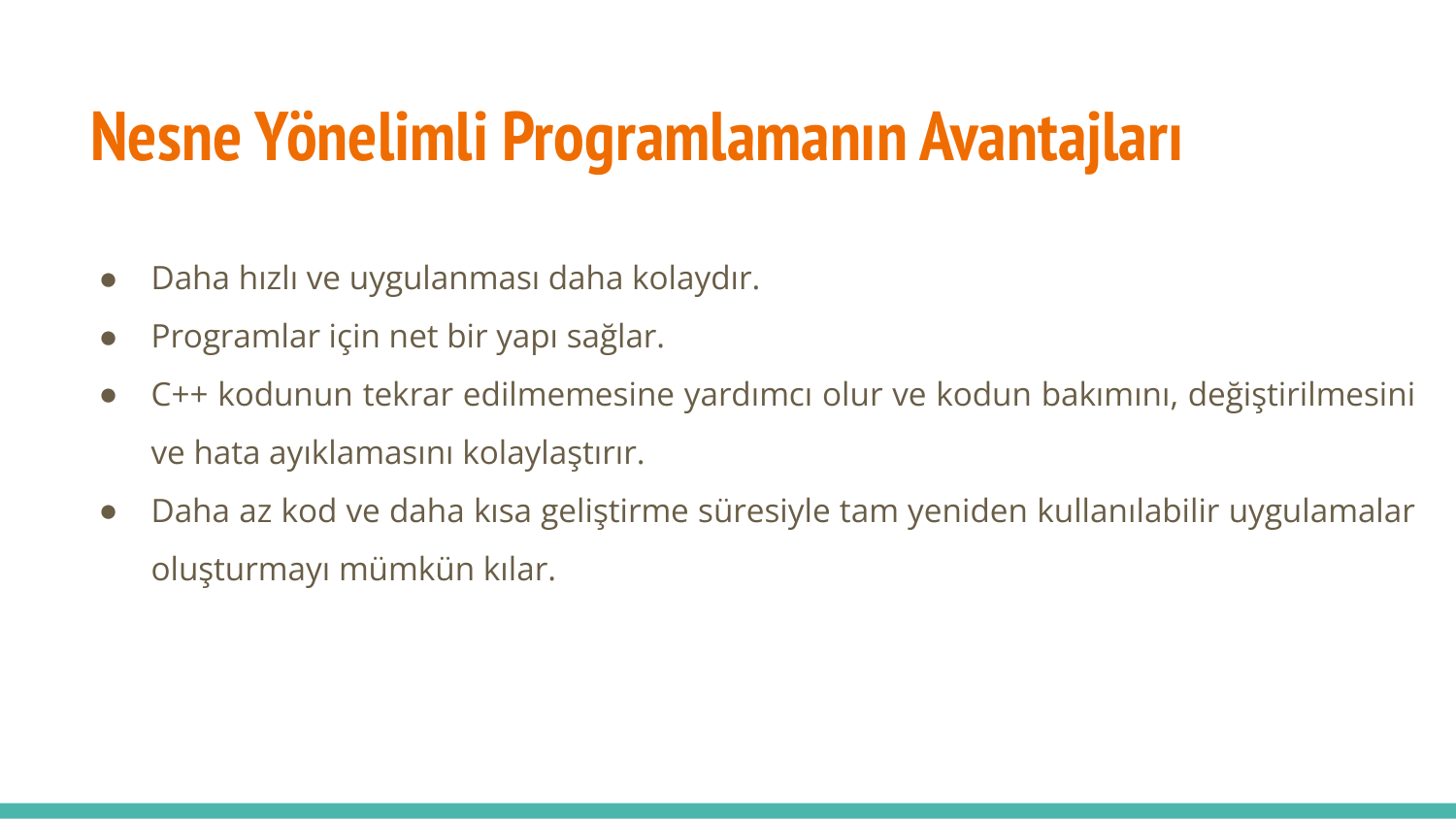

Nesne Yönelimli Programlamanın Avantajları
# Daha hızlı ve uygulanması daha kolaydır.
Programlar için net bir yapı sağlar.
C++ kodunun tekrar edilmemesine yardımcı olur ve kodun bakımını, değiştirilmesini ve hata ayıklamasını kolaylaştırır.
Daha az kod ve daha kısa geliştirme süresiyle tam yeniden kullanılabilir uygulamalar oluşturmayı mümkün kılar.